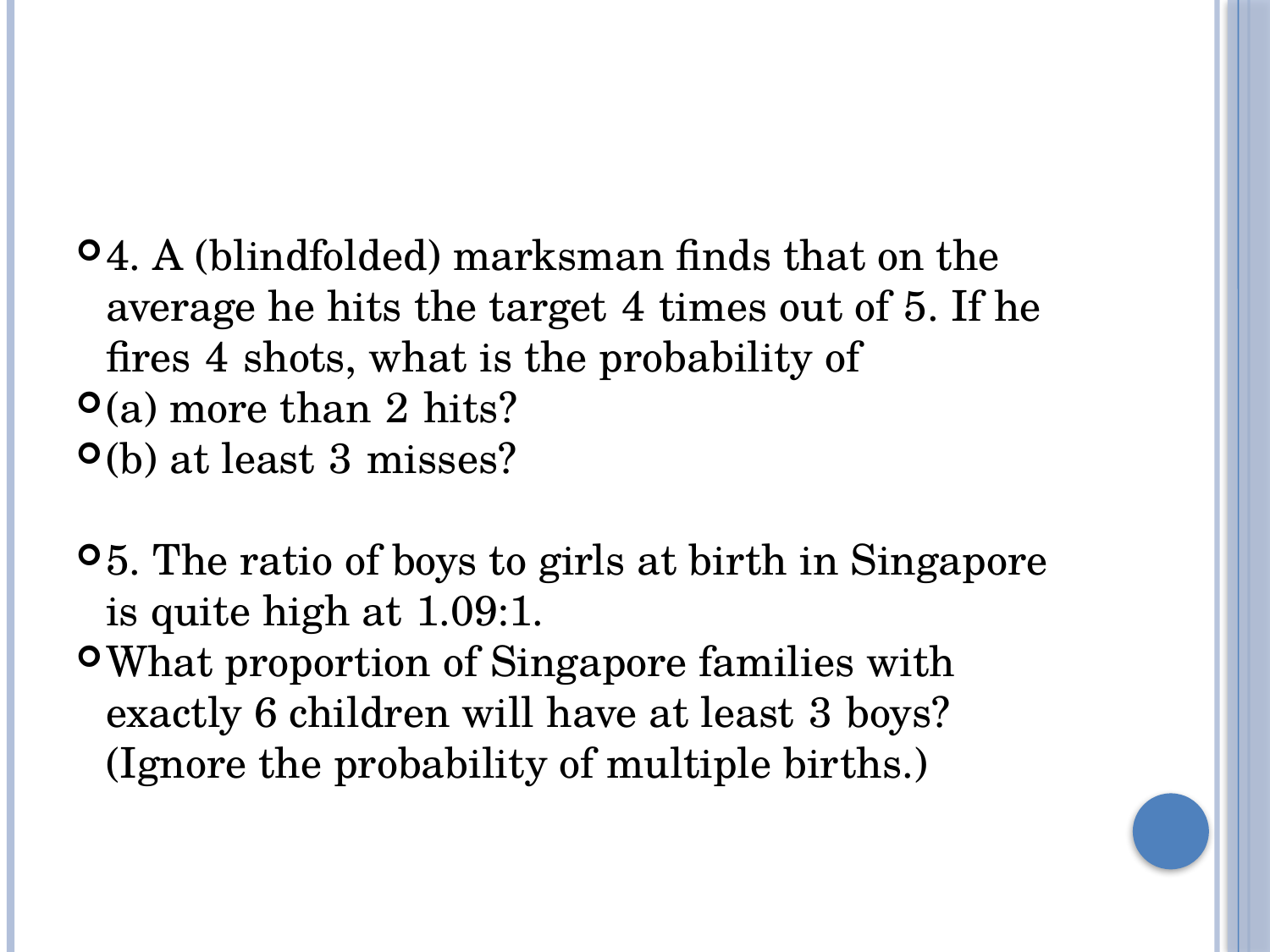

4. A (blindfolded) marksman finds that on the average he hits the target 4 times out of 5. If he fires 4 shots, what is the probability of
(a) more than 2 hits?
(b) at least 3 misses?

5. The ratio of boys to girls at birth in Singapore is quite high at 1.09:1.
What proportion of Singapore families with exactly 6 children will have at least 3 boys? (Ignore the probability of multiple births.)